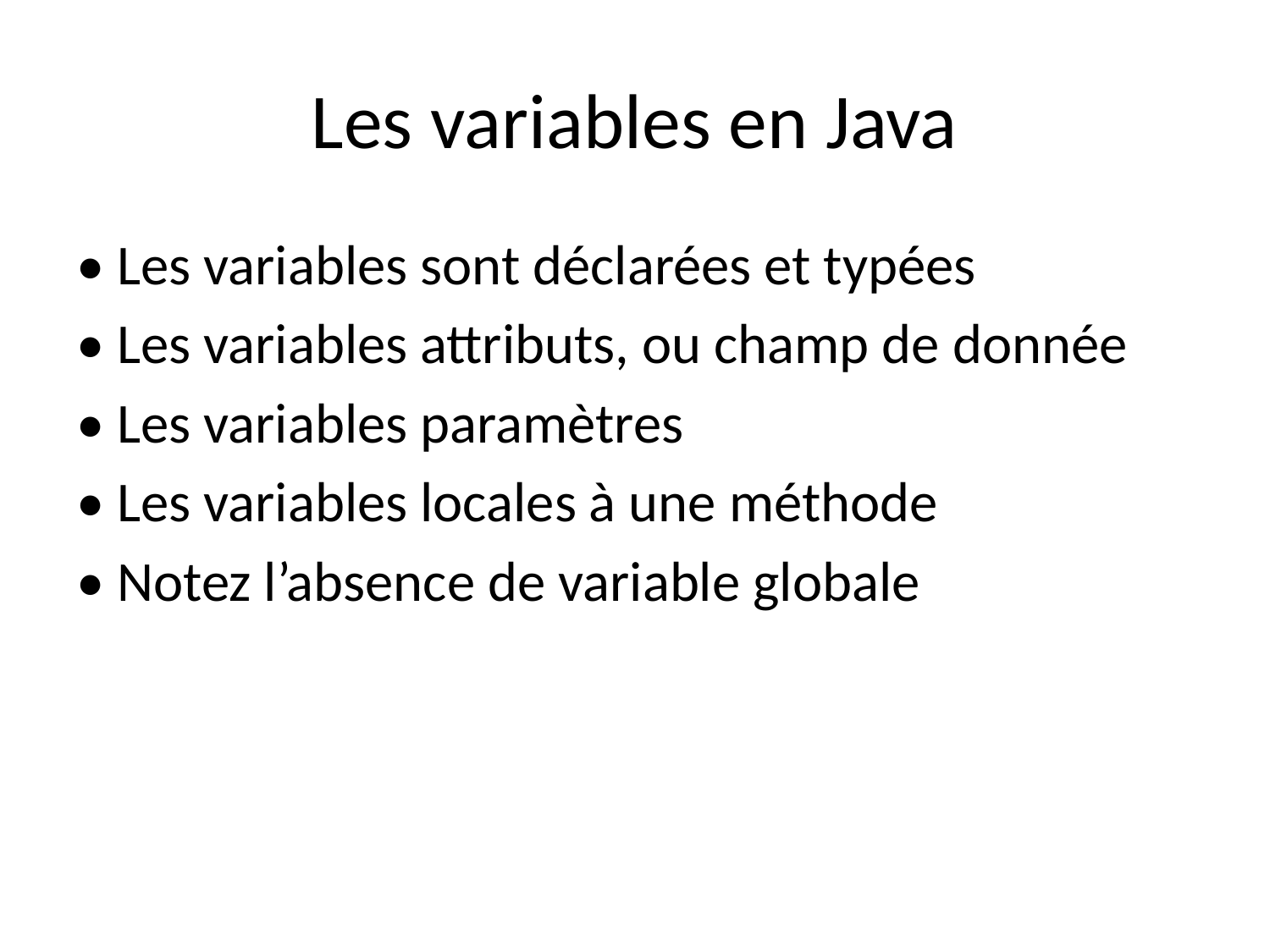

# Les variables en Java
• Les variables sont déclarées et typées
• Les variables attributs, ou champ de donnée
• Les variables paramètres
• Les variables locales à une méthode
• Notez l’absence de variable globale